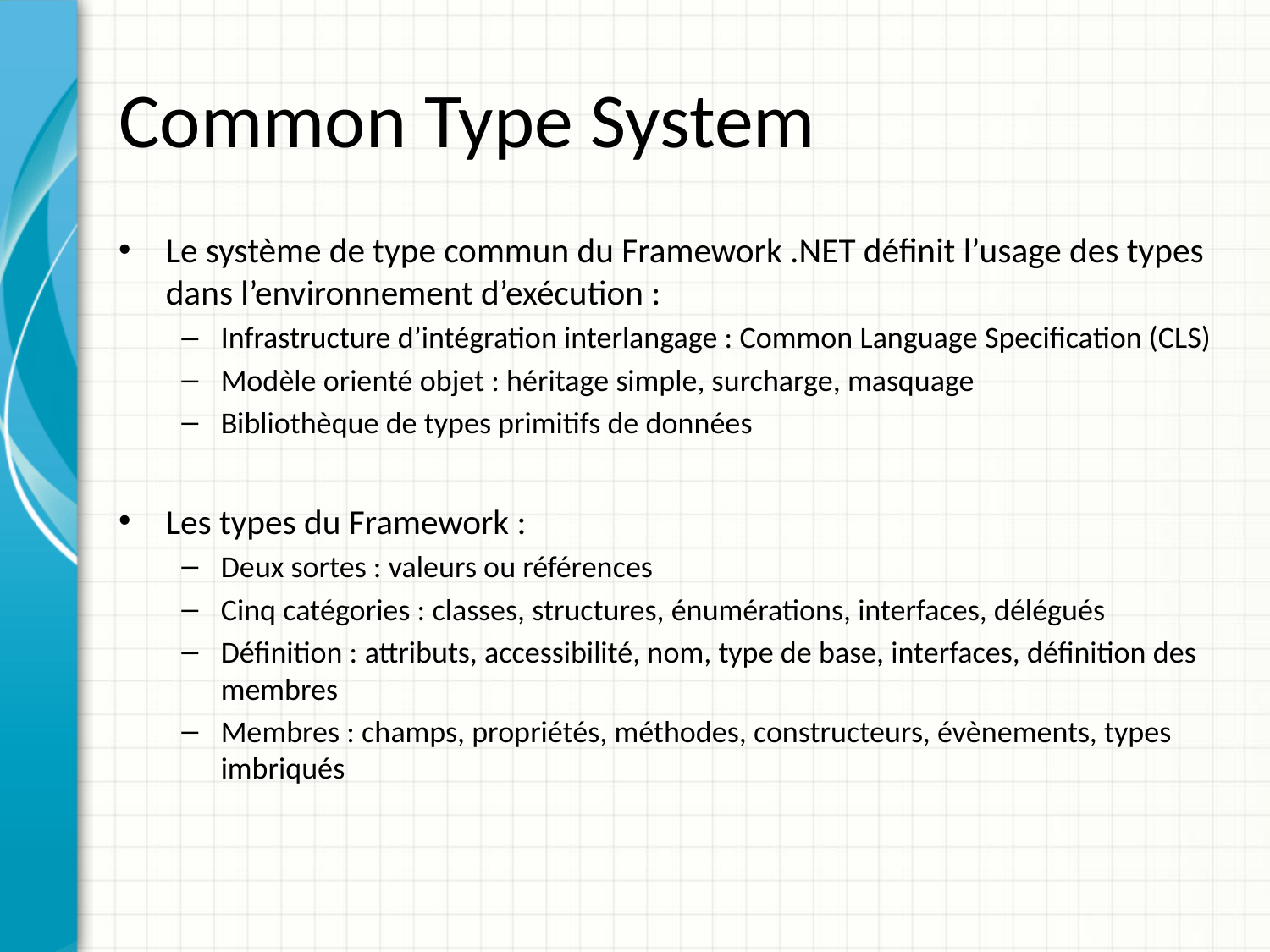

# Common Type System
Le système de type commun du Framework .NET définit l’usage des types dans l’environnement d’exécution :
Infrastructure d’intégration interlangage : Common Language Specification (CLS)
Modèle orienté objet : héritage simple, surcharge, masquage
Bibliothèque de types primitifs de données

Les types du Framework :
Deux sortes : valeurs ou références
Cinq catégories : classes, structures, énumérations, interfaces, délégués
Définition : attributs, accessibilité, nom, type de base, interfaces, définition des membres
Membres : champs, propriétés, méthodes, constructeurs, évènements, types imbriqués